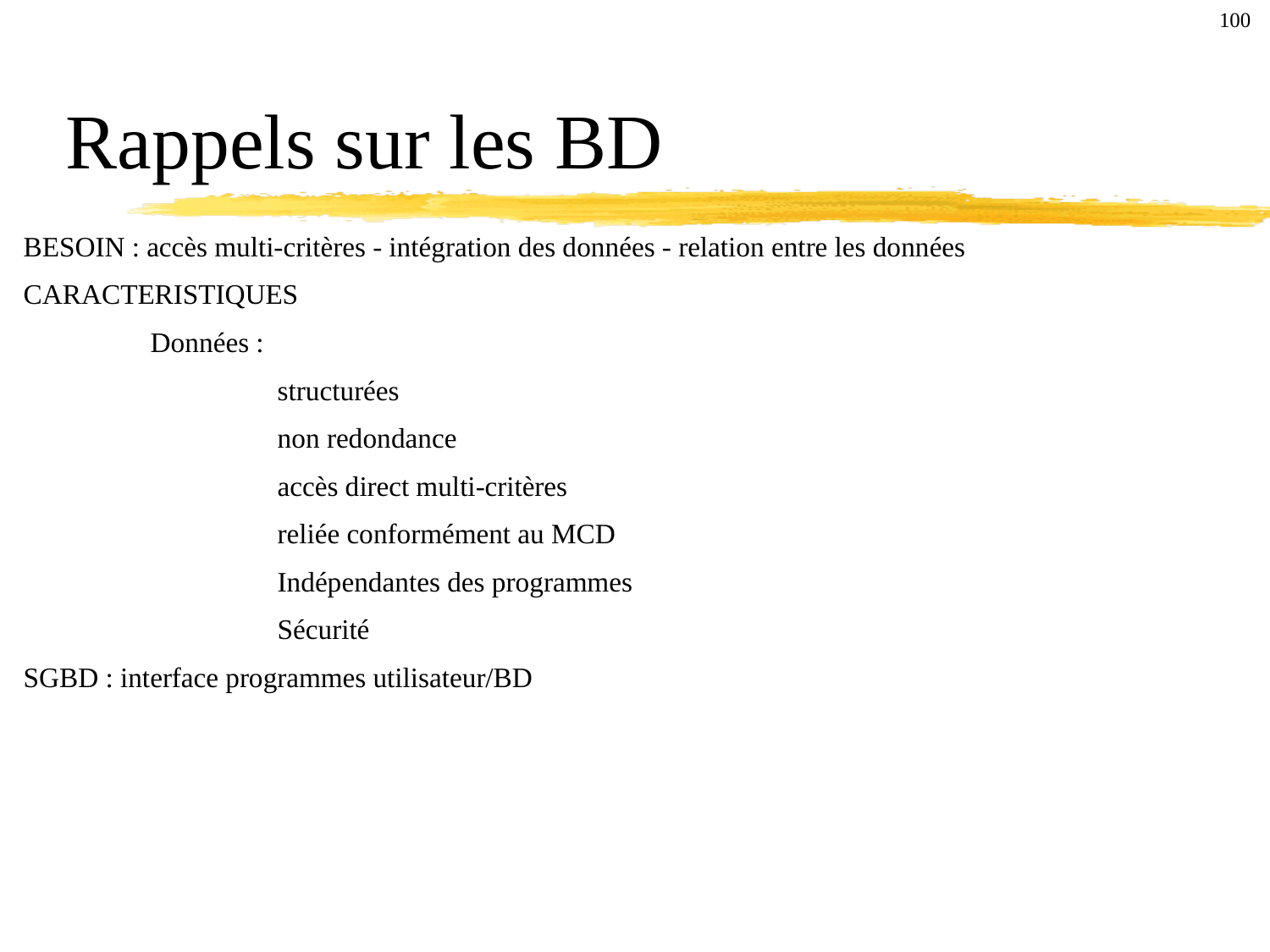

100
Rappels sur les BD
BESOIN : accès multi-critères - intégration des données - relation entre les données
CARACTERISTIQUES
	Données :
		structurées
		non redondance
		accès direct multi-critères
		reliée conformément au MCD
		Indépendantes des programmes
		Sécurité
SGBD : interface programmes utilisateur/BD